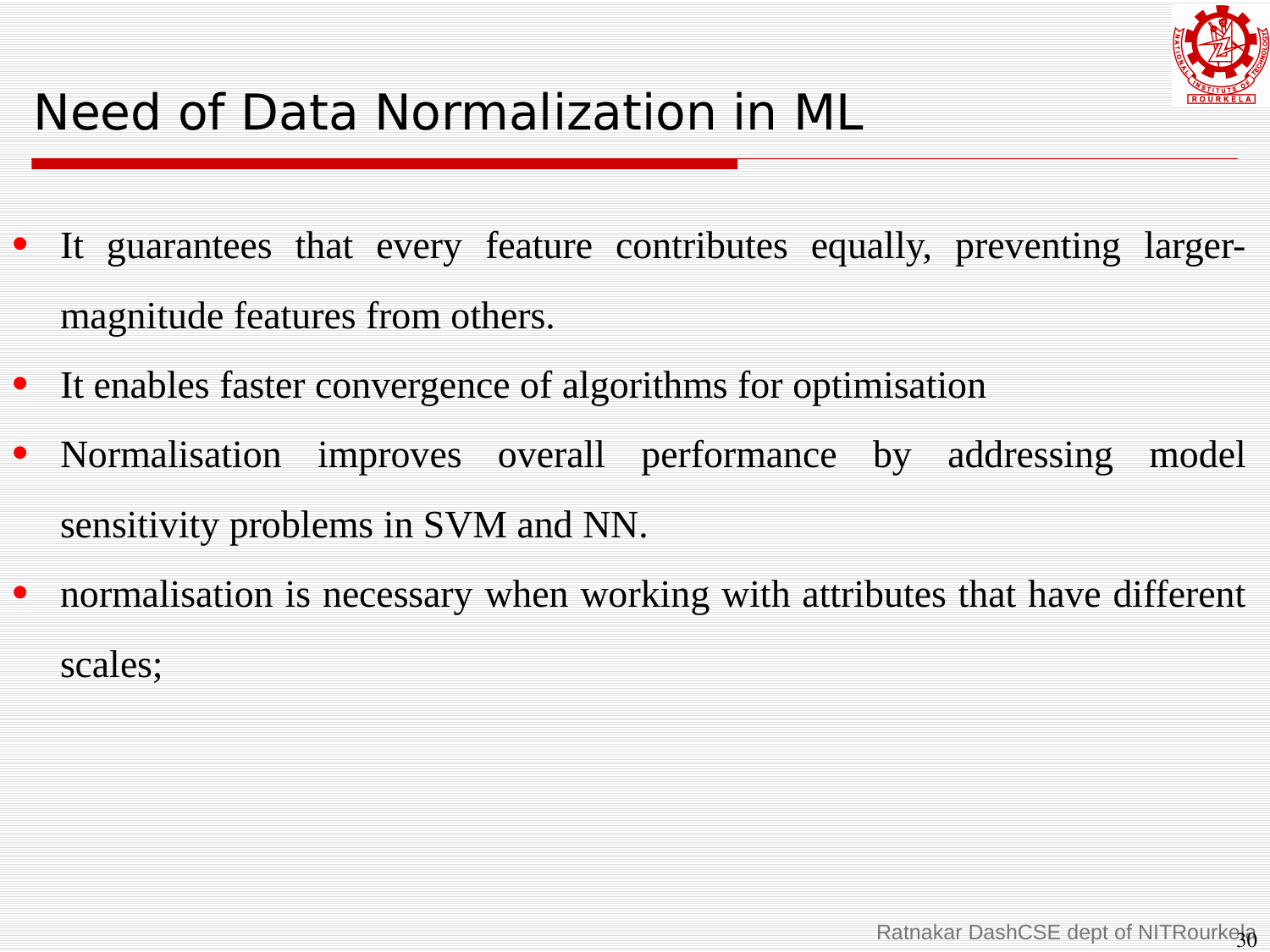

Need of Data Normalization in ML
It guarantees that every feature contributes equally, preventing larger-magnitude features from others.
It enables faster convergence of algorithms for optimisation
Normalisation improves overall performance by addressing model sensitivity problems in SVM and NN.
normalisation is necessary when working with attributes that have different scales;
30